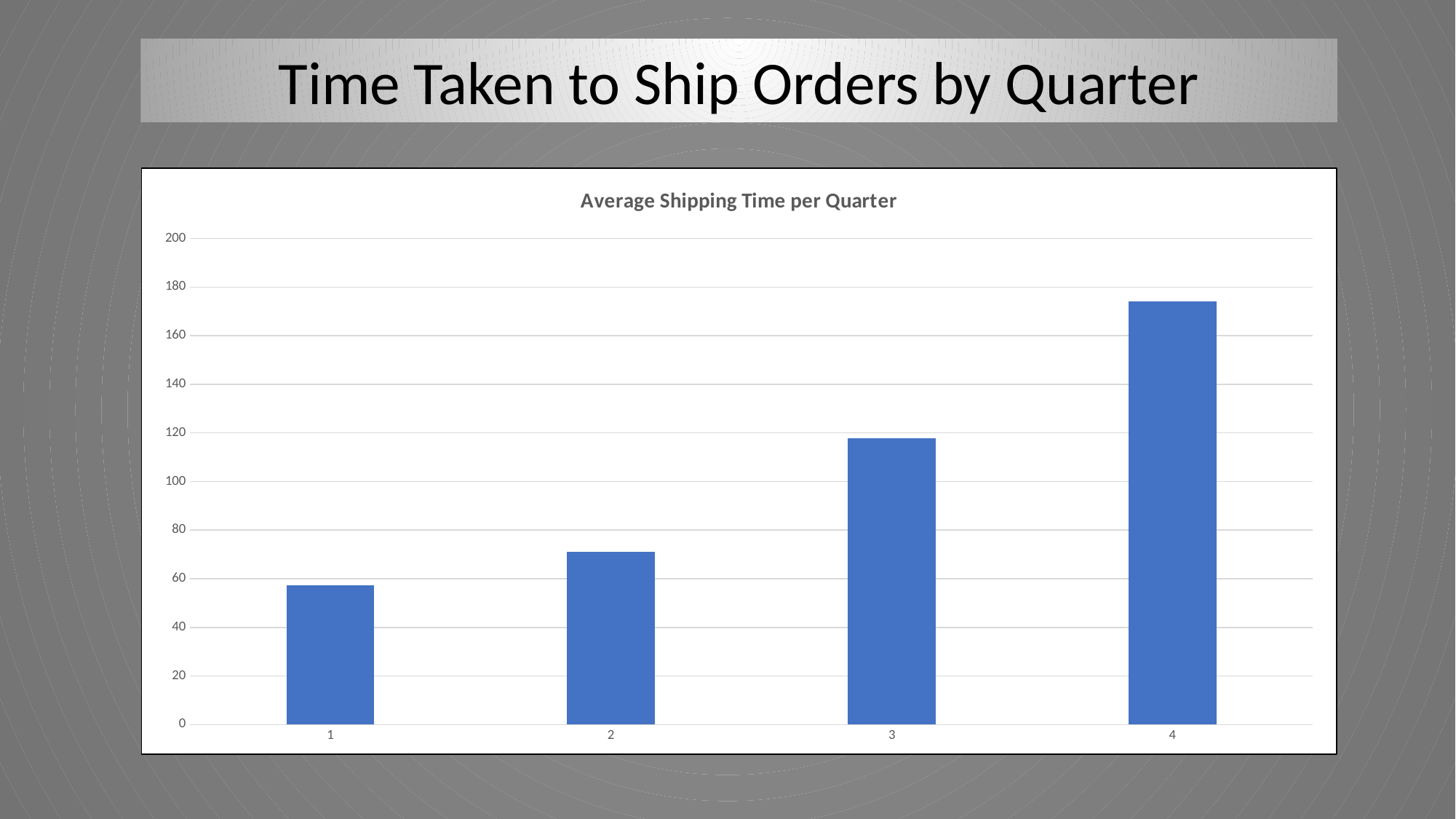

Time Taken to Ship Orders by Quarter

### Chart: Average Shipping Time per Quarter

| Category | average_shipping_time |
|---|---|
| 1 | 57.1677 |
| 2 | 71.1107 |
| 3 | 117.7555 |
| 4 | 174.0955 |